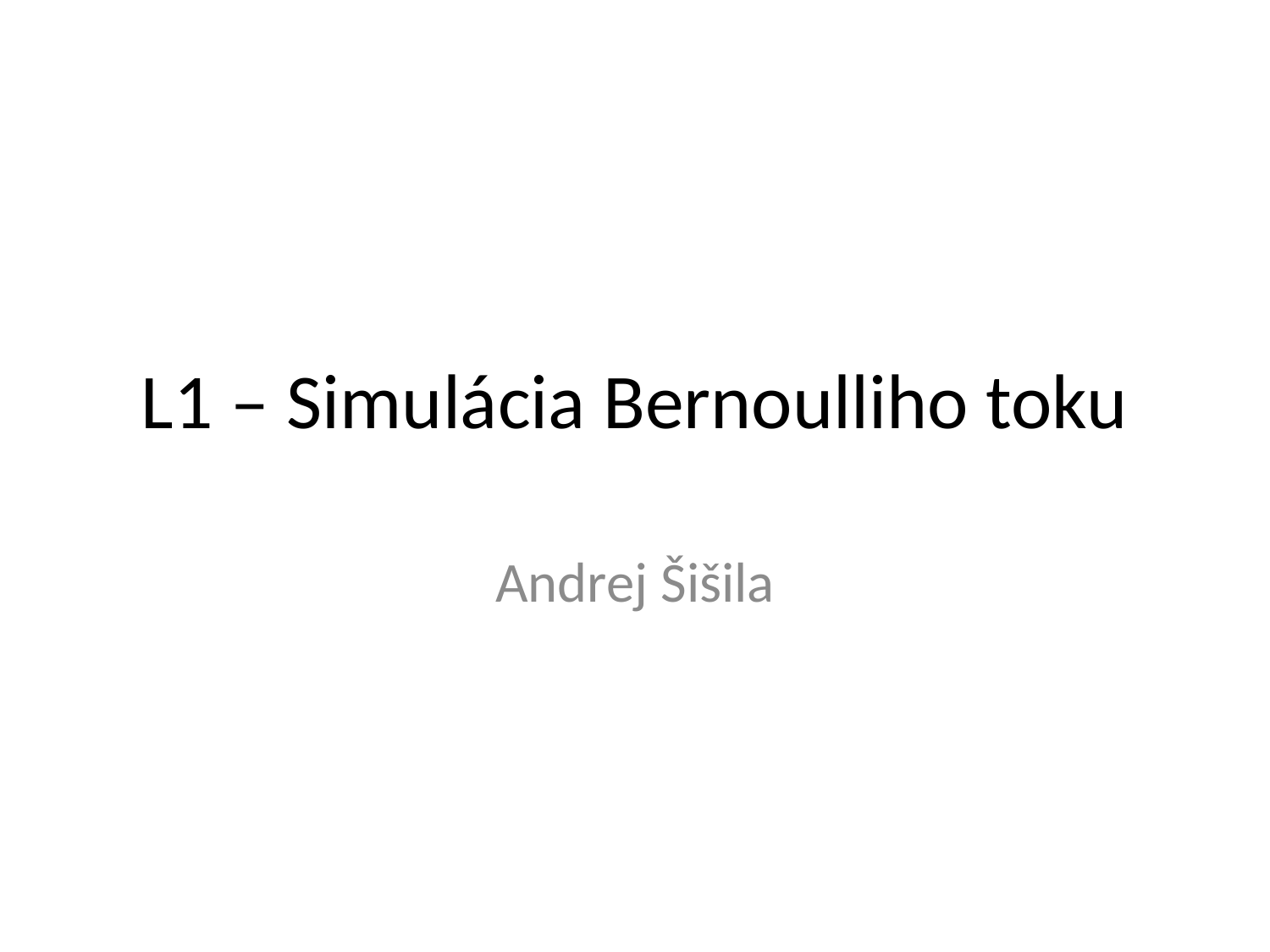

# L1 – Simulácia Bernoulliho toku
Andrej Šišila